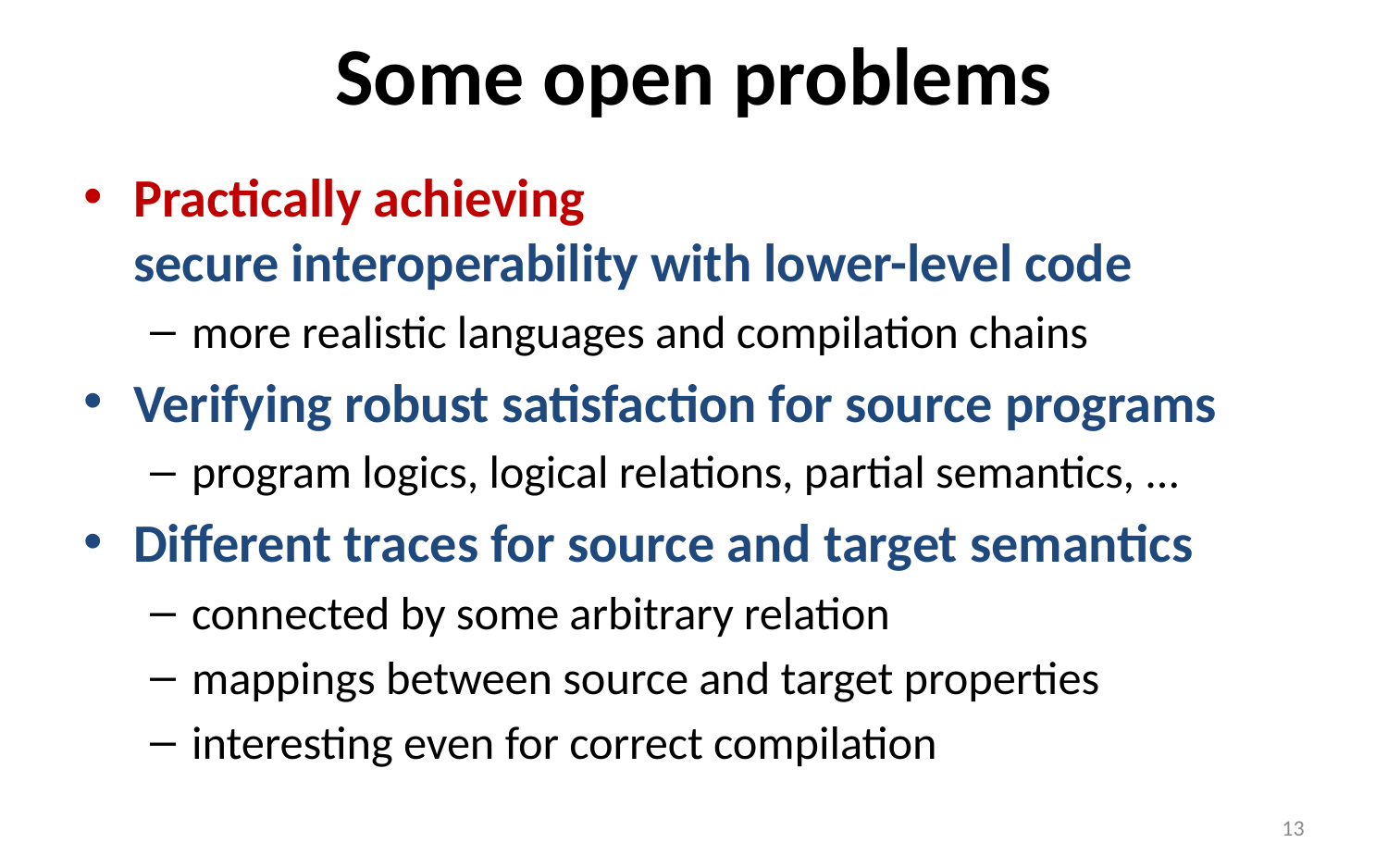

# Some open problems
Practically achieving
secure interoperability with lower-level code
more realistic languages and compilation chains
Verifying robust satisfaction for source programs
program logics, logical relations, partial semantics, ...
Different traces for source and target semantics
connected by some arbitrary relation
mappings between source and target properties
interesting even for correct compilation
13